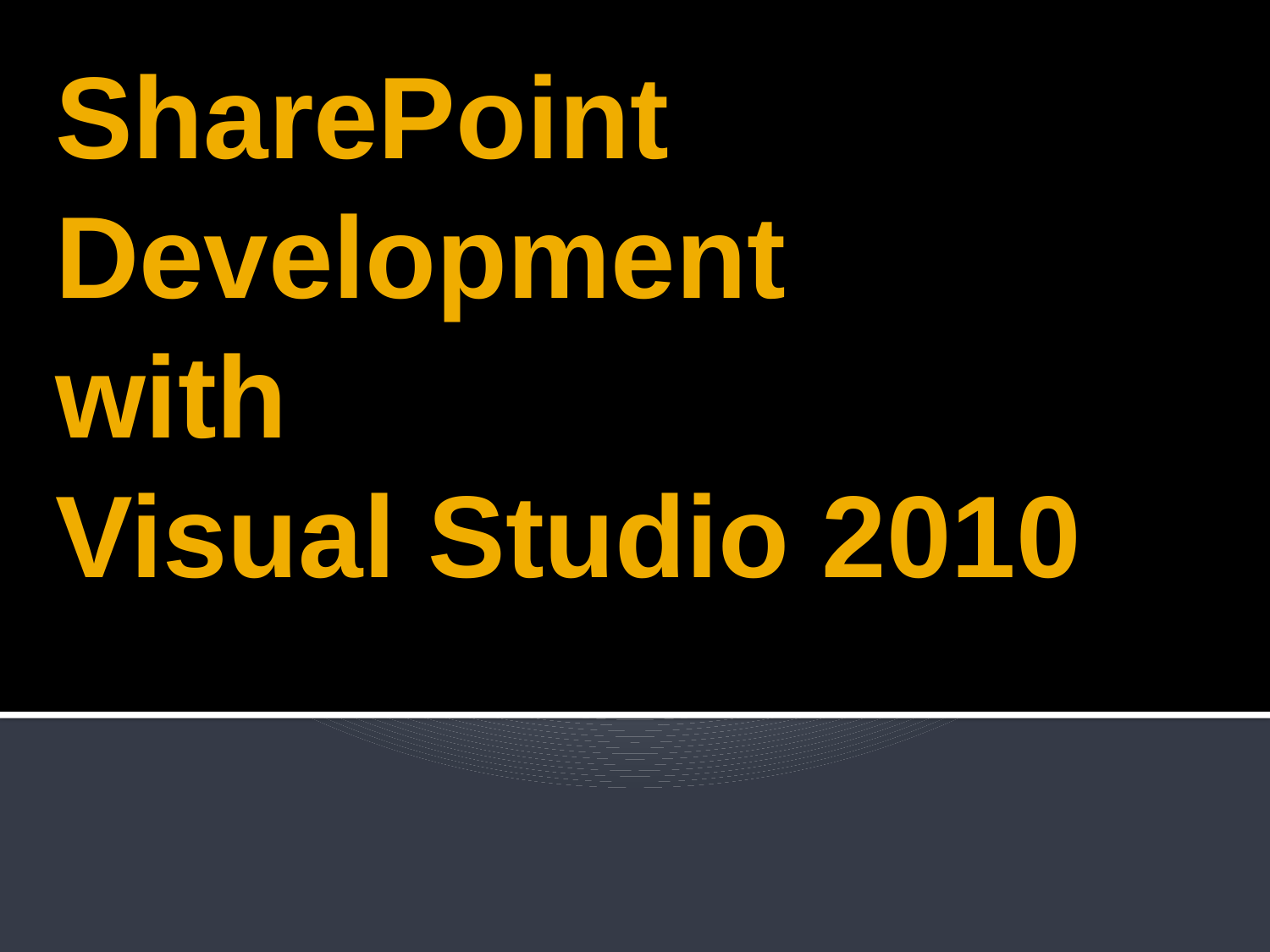

# SharePoint Development with Visual Studio 2010